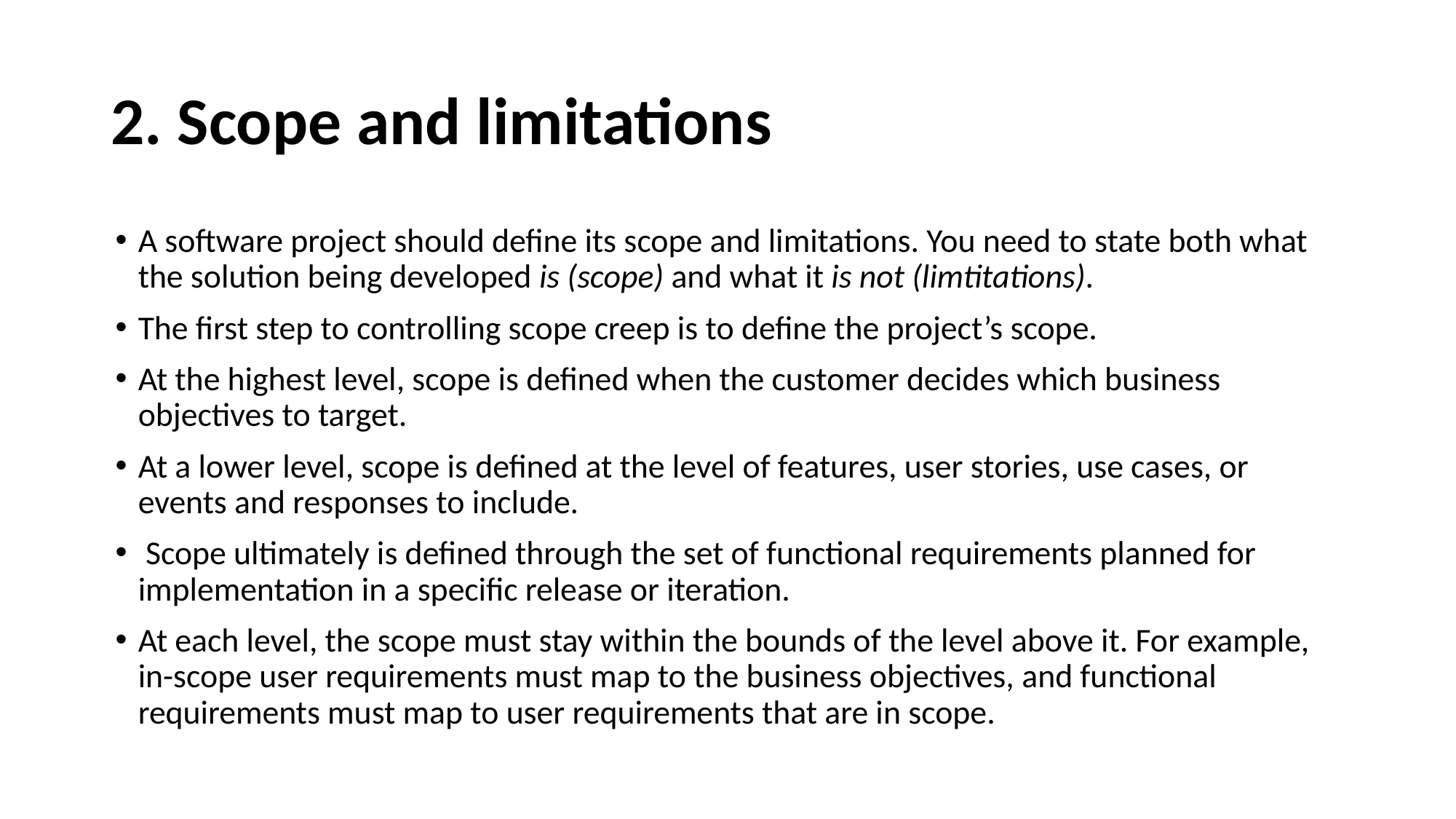

2. Scope and limitations
A software project should define its scope and limitations. You need to state both what the solution being developed is (scope) and what it is not (limtitations).
The first step to controlling scope creep is to define the project’s scope.
At the highest level, scope is defined when the customer decides which business objectives to target.
At a lower level, scope is defined at the level of features, user stories, use cases, or events and responses to include.
 Scope ultimately is defined through the set of functional requirements planned for implementation in a specific release or iteration.
At each level, the scope must stay within the bounds of the level above it. For example, in-scope user requirements must map to the business objectives, and functional requirements must map to user requirements that are in scope.